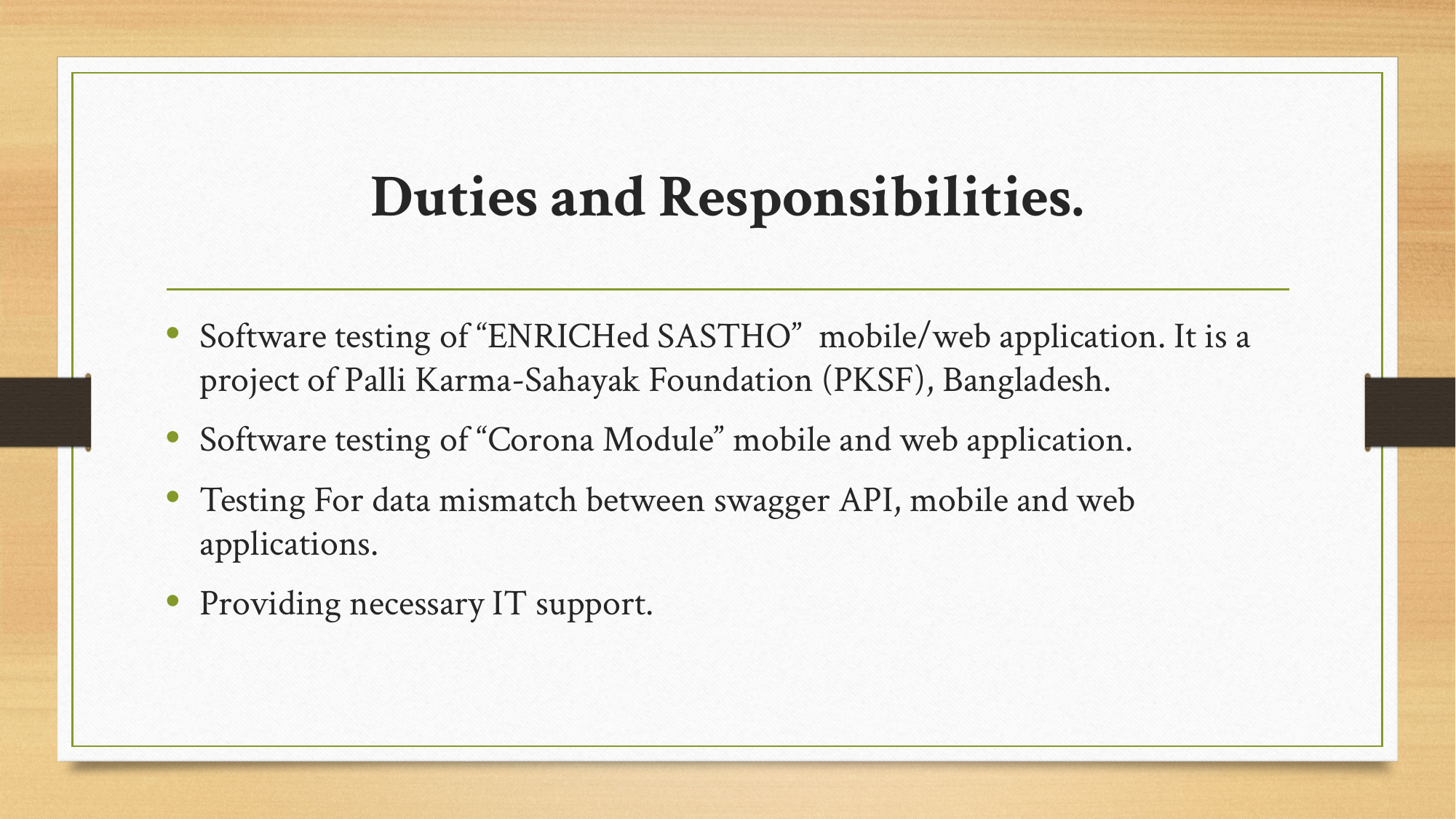

# Duties and Responsibilities.
Software testing of “ENRICHed SASTHO”  mobile/web application. It is a project of Palli Karma-Sahayak Foundation (PKSF), Bangladesh.
Software testing of “Corona Module” mobile and web application.
Testing For data mismatch between swagger API, mobile and web applications.
Providing necessary IT support.